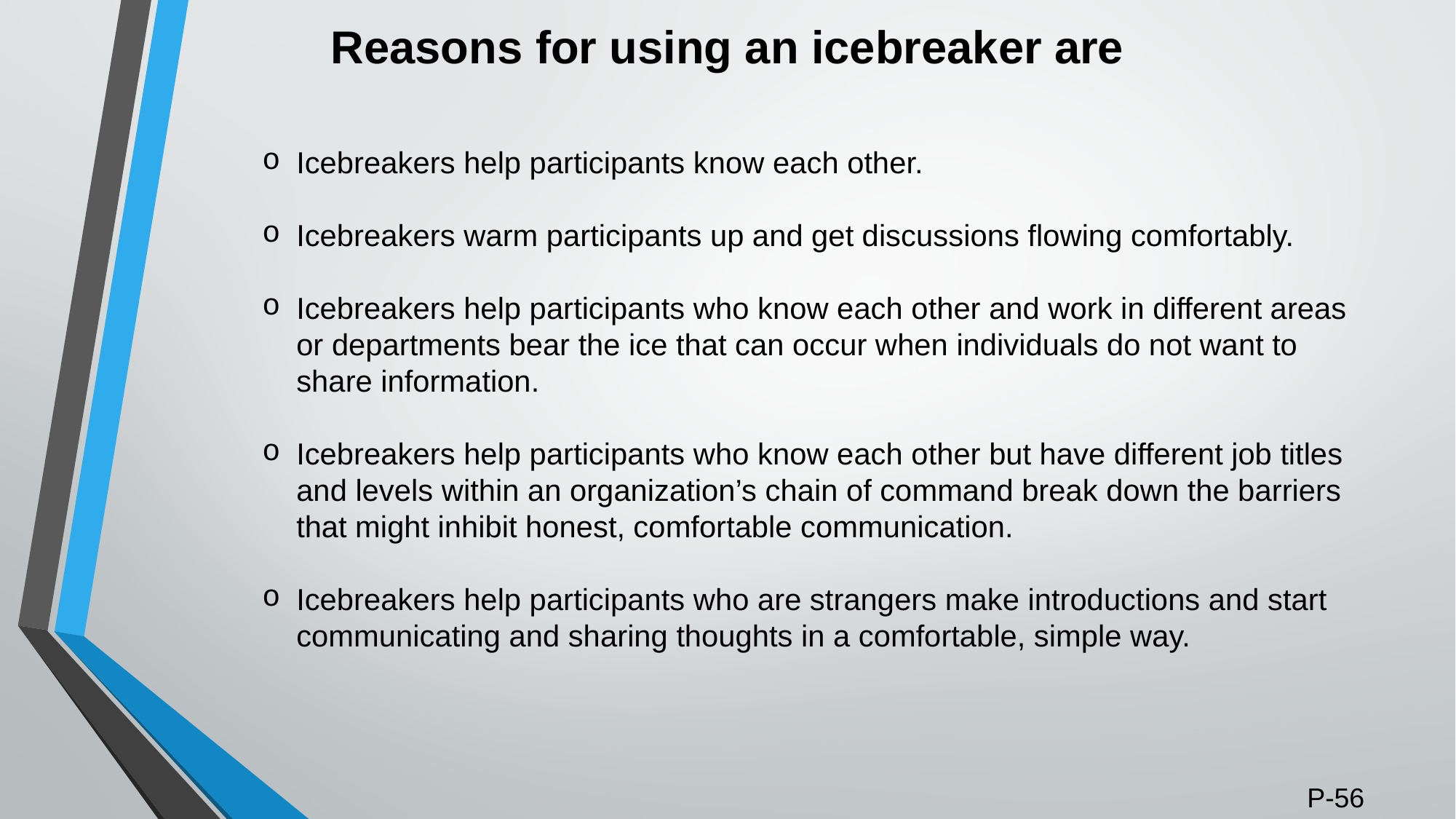

# Reasons for using an icebreaker are
Icebreakers help participants know each other.

Icebreakers warm participants up and get discussions flowing comfortably.

Icebreakers help participants who know each other and work in different areas or departments bear the ice that can occur when individuals do not want to share information.

Icebreakers help participants who know each other but have different job titles and levels within an organization’s chain of command break down the barriers that might inhibit honest, comfortable communication.

Icebreakers help participants who are strangers make introductions and start communicating and sharing thoughts in a comfortable, simple way.

P-56